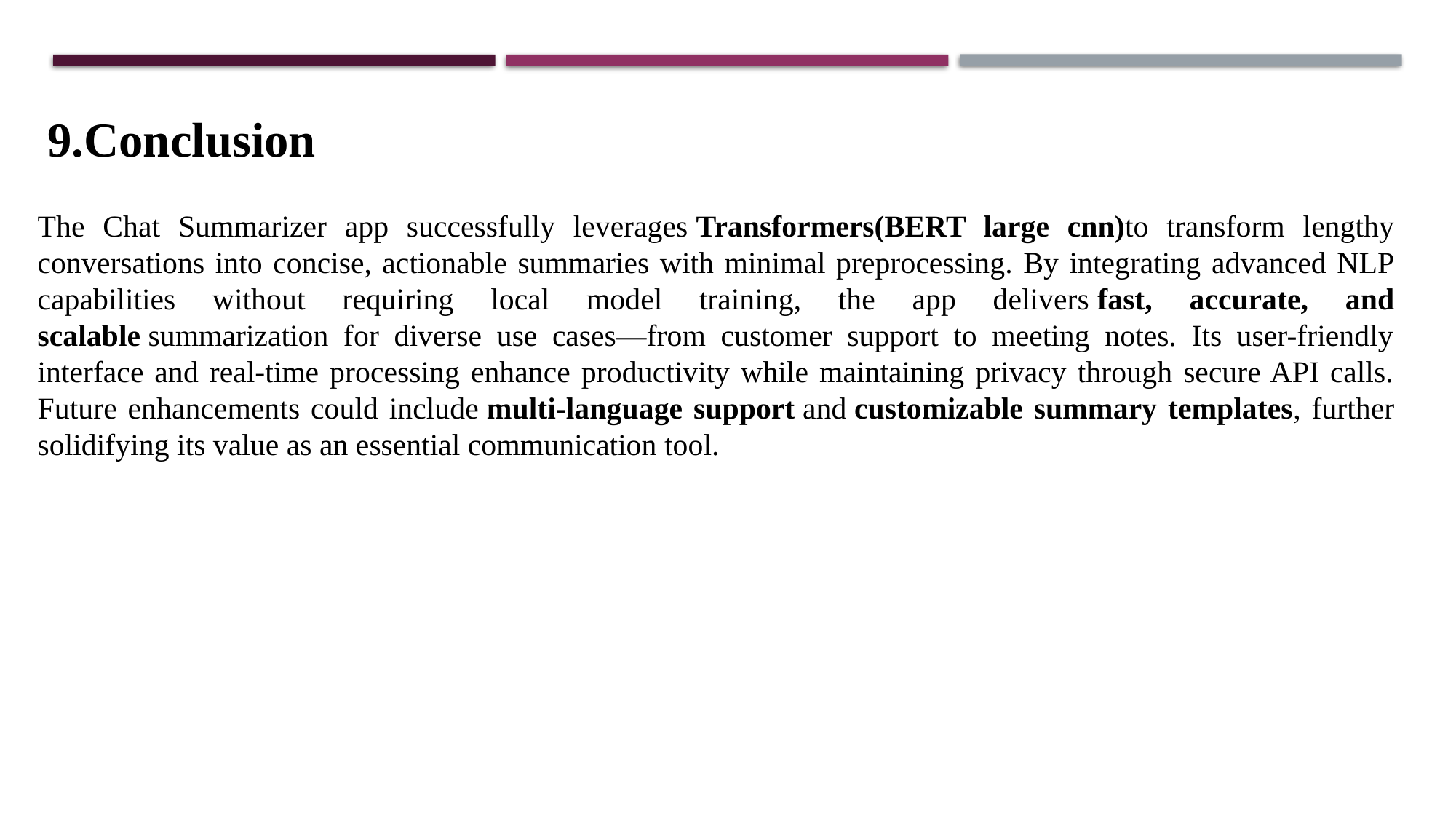

9.Conclusion
The Chat Summarizer app successfully leverages Transformers(BERT large cnn)to transform lengthy conversations into concise, actionable summaries with minimal preprocessing. By integrating advanced NLP capabilities without requiring local model training, the app delivers fast, accurate, and scalable summarization for diverse use cases—from customer support to meeting notes. Its user-friendly interface and real-time processing enhance productivity while maintaining privacy through secure API calls. Future enhancements could include multi-language support and customizable summary templates, further solidifying its value as an essential communication tool.